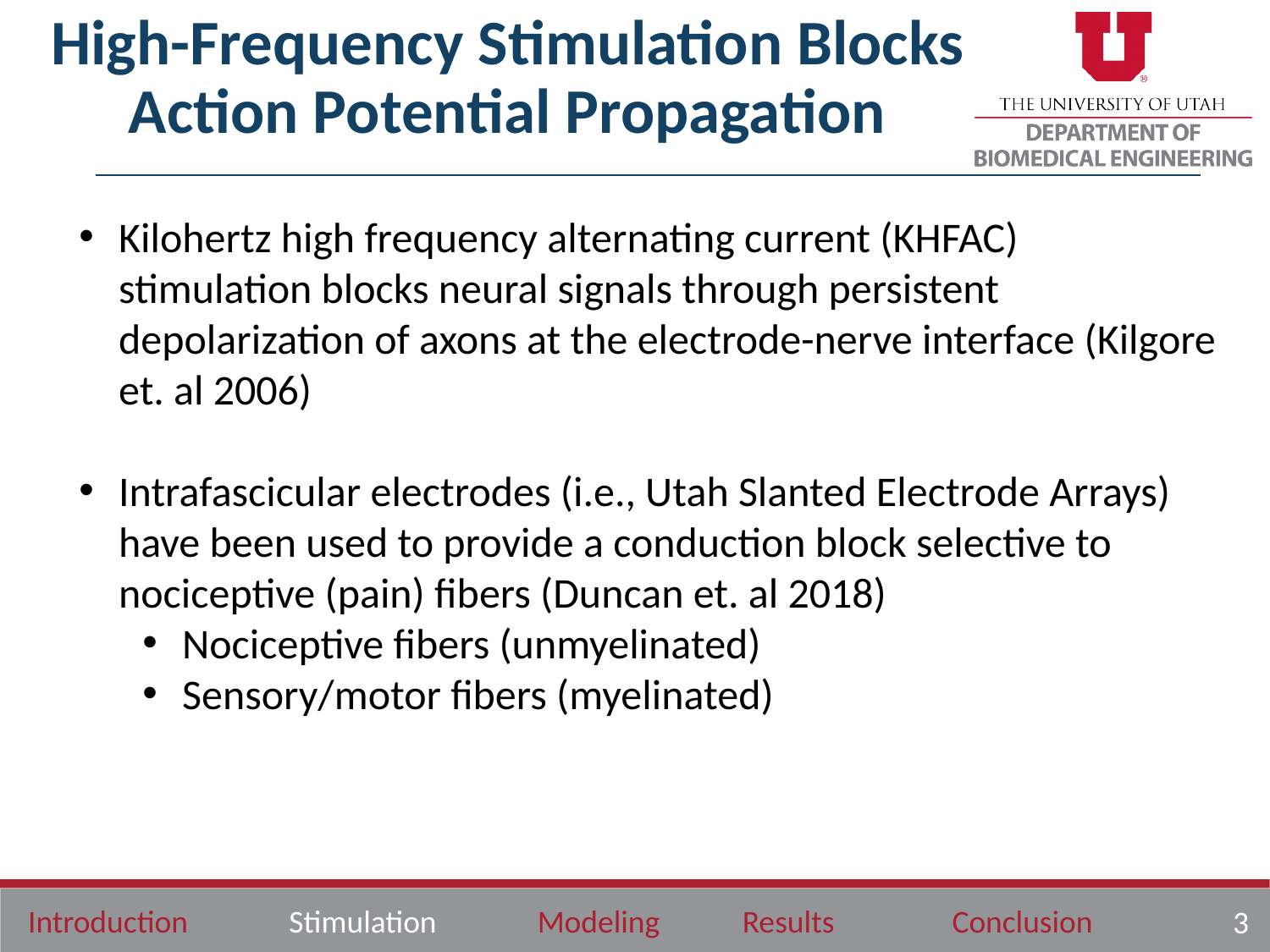

High-Frequency Stimulation Blocks Action Potential Propagation
Kilohertz high frequency alternating current (KHFAC) stimulation blocks neural signals through persistent depolarization of axons at the electrode-nerve interface (Kilgore et. al 2006)

Intrafascicular electrodes (i.e., Utah Slanted Electrode Arrays) have been used to provide a conduction block selective to nociceptive (pain) fibers (Duncan et. al 2018)
Nociceptive fibers (unmyelinated)
Sensory/motor fibers (myelinated)
3